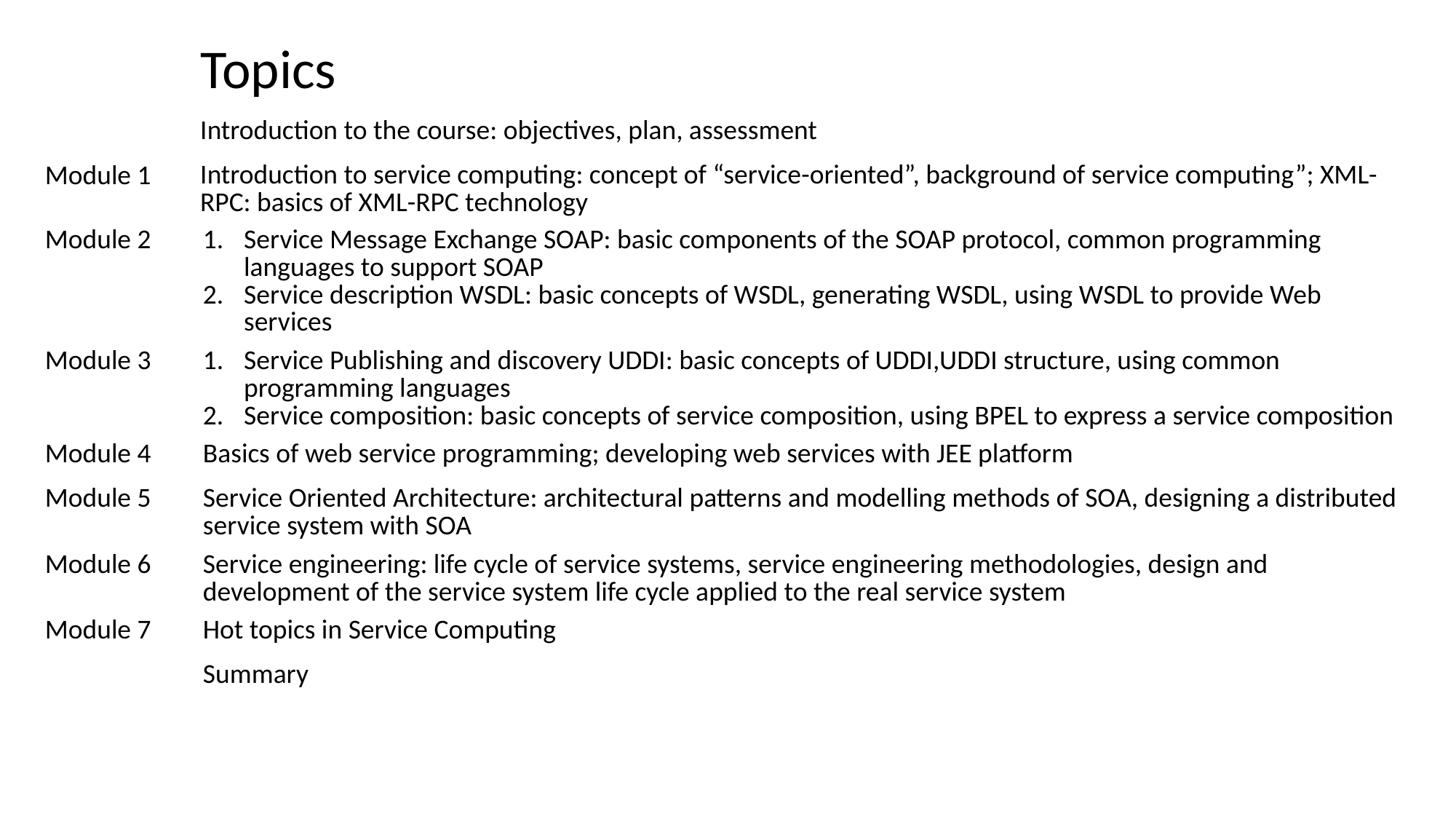

|  | Topics |
| --- | --- |
|  | Introduction to the course: objectives, plan, assessment |
| Module 1 | Introduction to service computing: concept of “service-oriented”, background of service computing”; XML-RPC: basics of XML-RPC technology |
| Module 2 | Service Message Exchange SOAP: basic components of the SOAP protocol, common programming languages to support SOAP Service description WSDL: basic concepts of WSDL, generating WSDL, using WSDL to provide Web services |
| Module 3 | Service Publishing and discovery UDDI: basic concepts of UDDI,UDDI structure, using common programming languages Service composition: basic concepts of service composition, using BPEL to express a service composition |
| Module 4 | Basics of web service programming; developing web services with JEE platform |
| Module 5 | Service Oriented Architecture: architectural patterns and modelling methods of SOA, designing a distributed service system with SOA |
| Module 6 | Service engineering: life cycle of service systems, service engineering methodologies, design and development of the service system life cycle applied to the real service system |
| Module 7 | Hot topics in Service Computing |
|  | Summary |